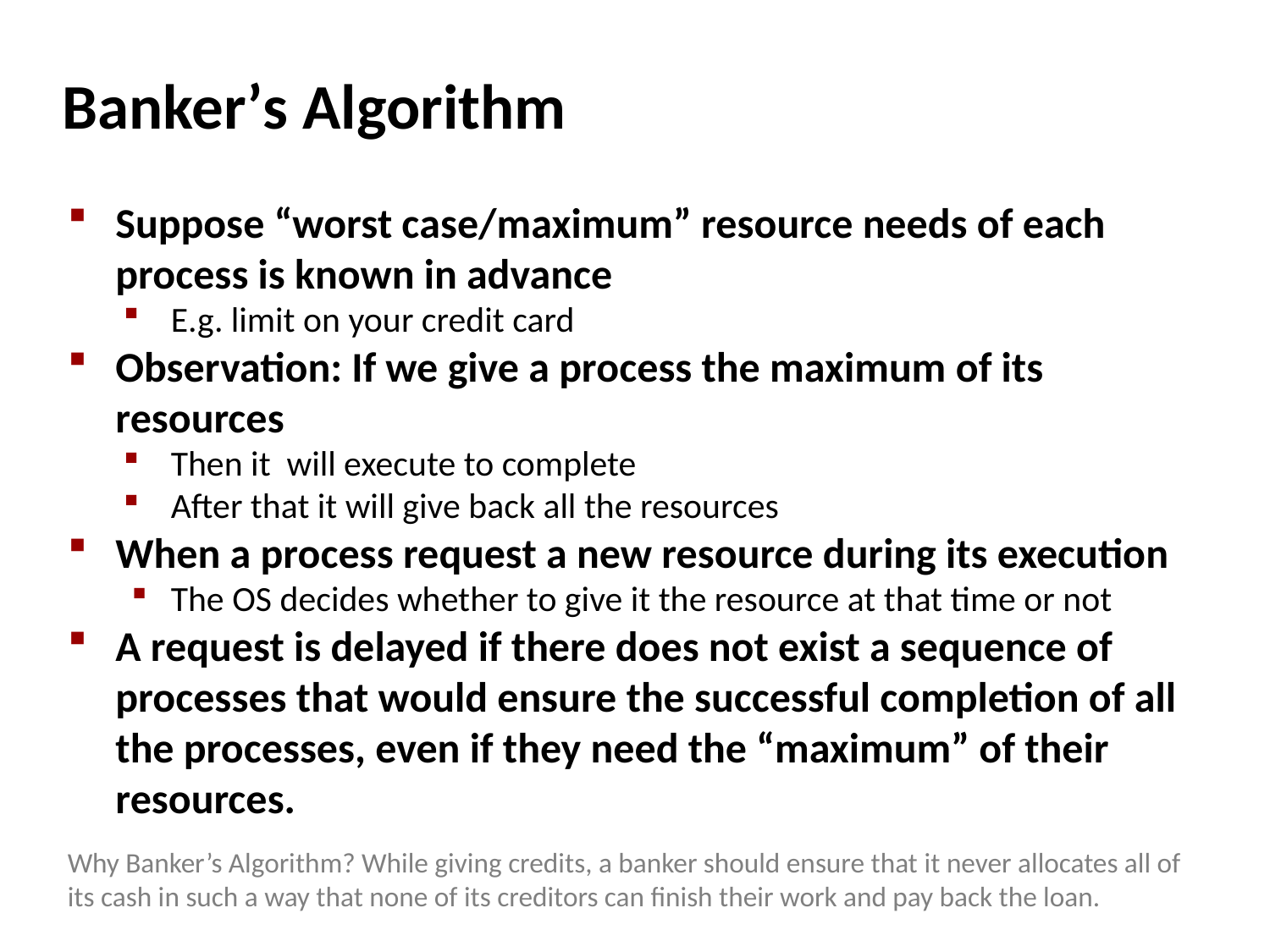

# Banker’s Algorithm
Suppose “worst case/maximum” resource needs of each process is known in advance
E.g. limit on your credit card
Observation: If we give a process the maximum of its resources
Then it  will execute to complete
After that it will give back all the resources
When a process request a new resource during its execution
The OS decides whether to give it the resource at that time or not
A request is delayed if there does not exist a sequence of processes that would ensure the successful completion of all the processes, even if they need the “maximum” of their resources.
Why Banker’s Algorithm? While giving credits, a banker should ensure that it never allocates all of its cash in such a way that none of its creditors can finish their work and pay back the loan.